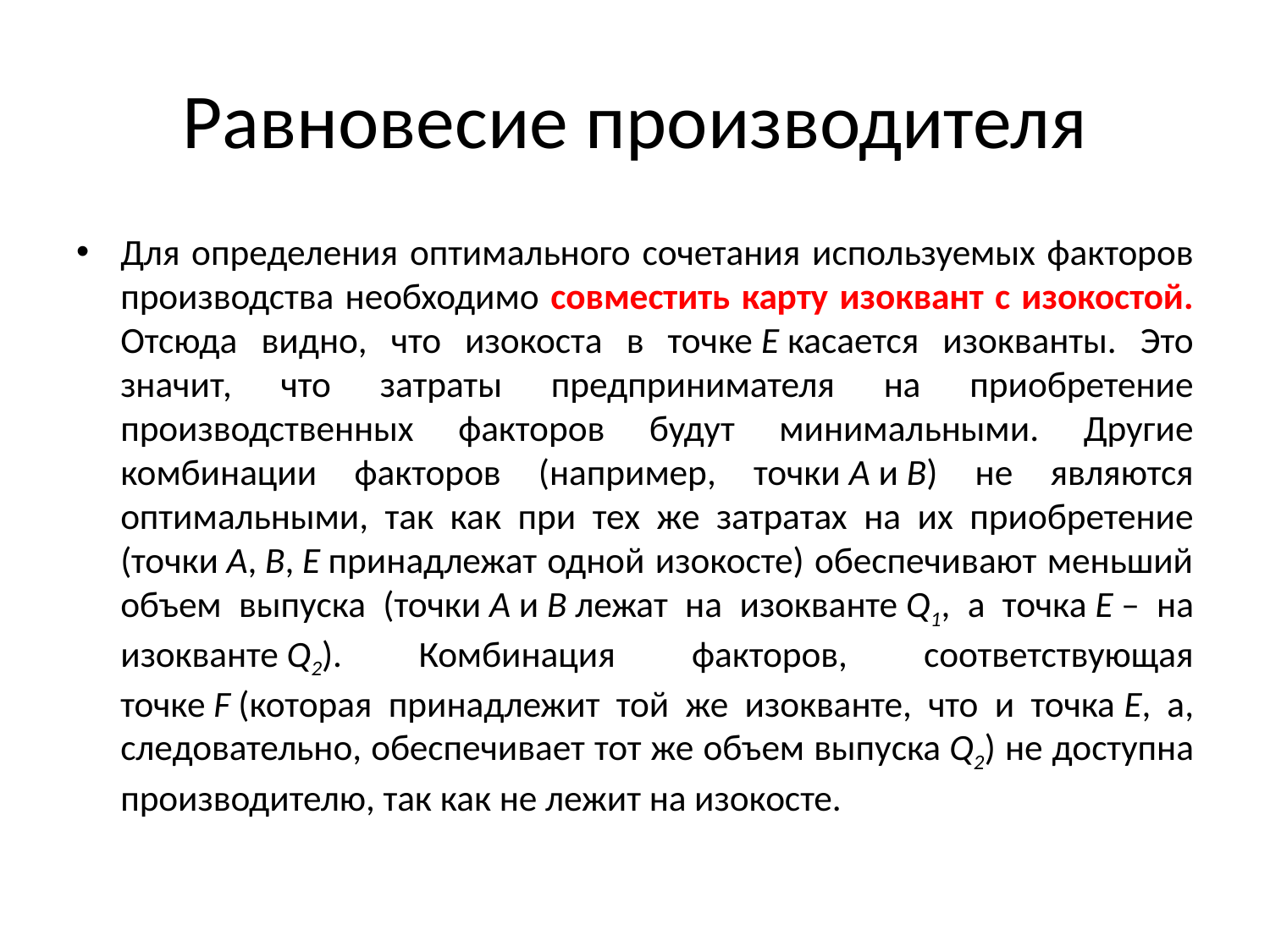

# Равновесие производителя
Для определения оптимального сочетания используемых факторов производства необходимо совместить карту изоквант с изокостой. Отсюда видно, что изокоста в точке E касается изокванты. Это значит, что затраты предпринимателя на приобретение производственных факторов будут минимальными. Другие комбинации факторов (например, точки A и B) не являются оптимальными, так как при тех же затратах на их приобретение (точки A, B, E принадлежат одной изокосте) обеспечивают меньший объем выпуска (точки A и B лежат на изокванте Q1, а точка E – на изокванте Q2). Комбинация факторов, соответствующая точке F (которая принадлежит той же изокванте, что и точка E, а, следовательно, обеспечивает тот же объем выпуска Q2) не доступна производителю, так как не лежит на изокосте.